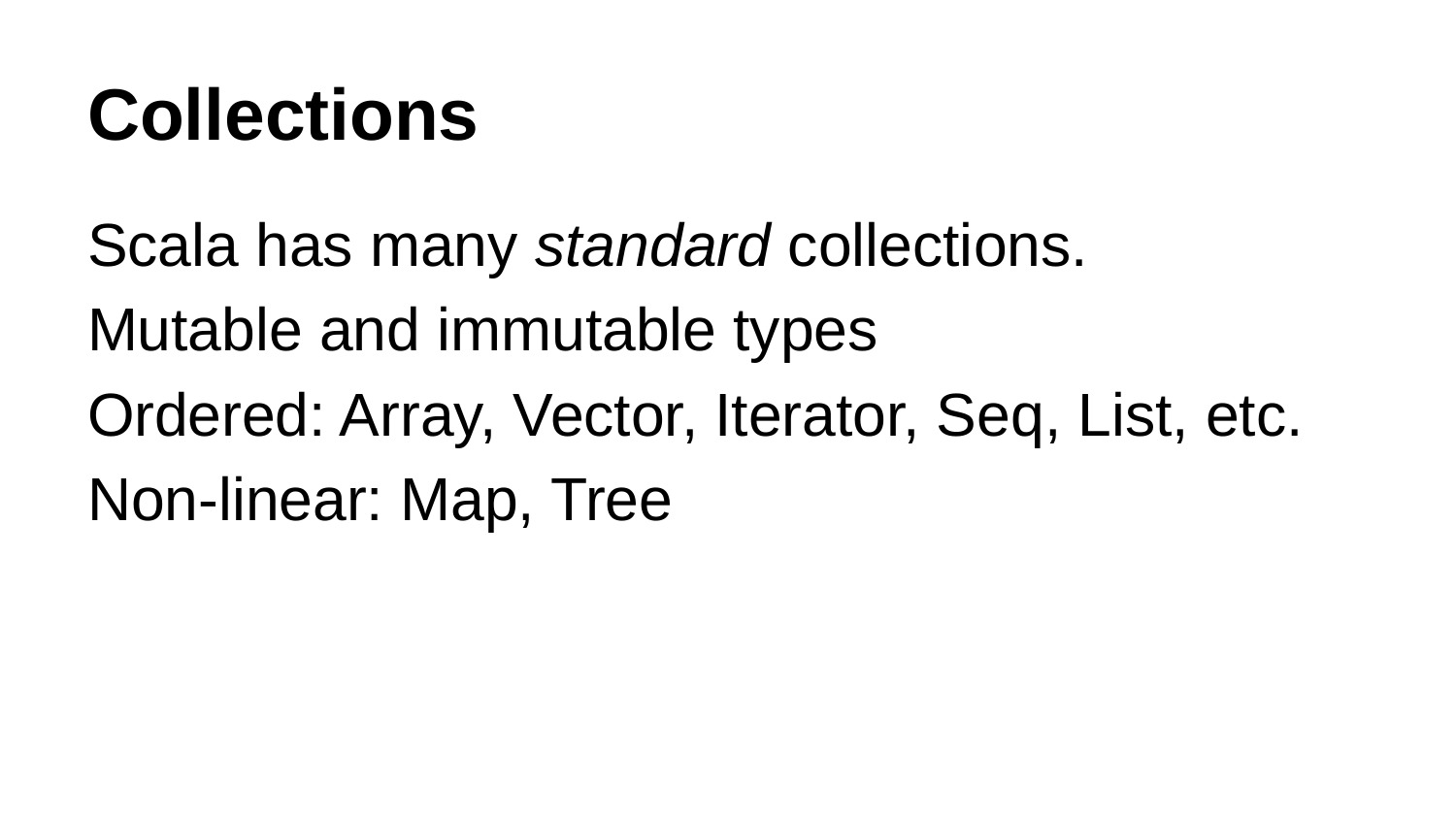

# Collections
Scala has many standard collections.
Mutable and immutable types
Ordered: Array, Vector, Iterator, Seq, List, etc.
Non-linear: Map, Tree